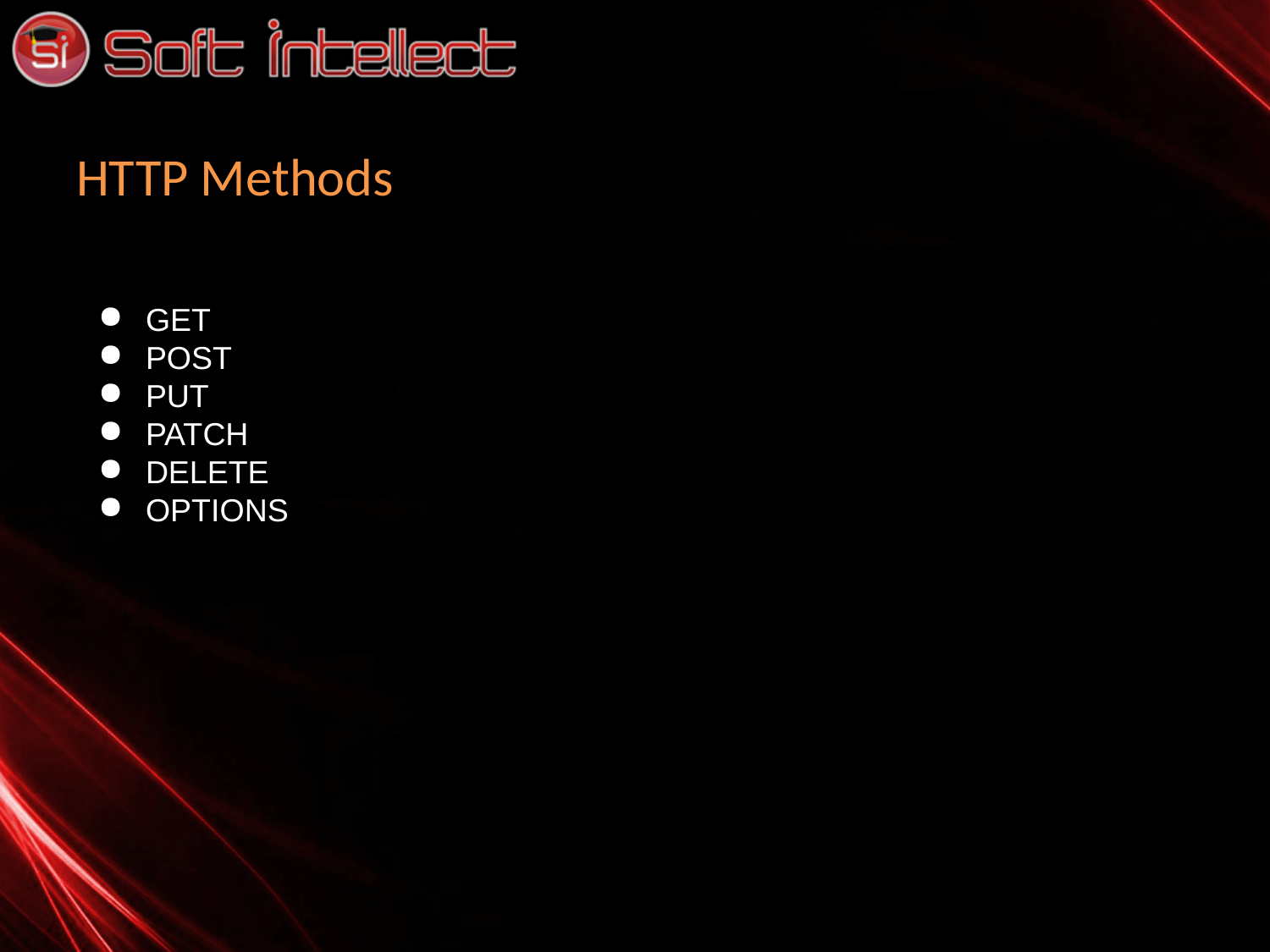

# HTTP Methods
GET
POST
PUT
PATCH
DELETE
OPTIONS